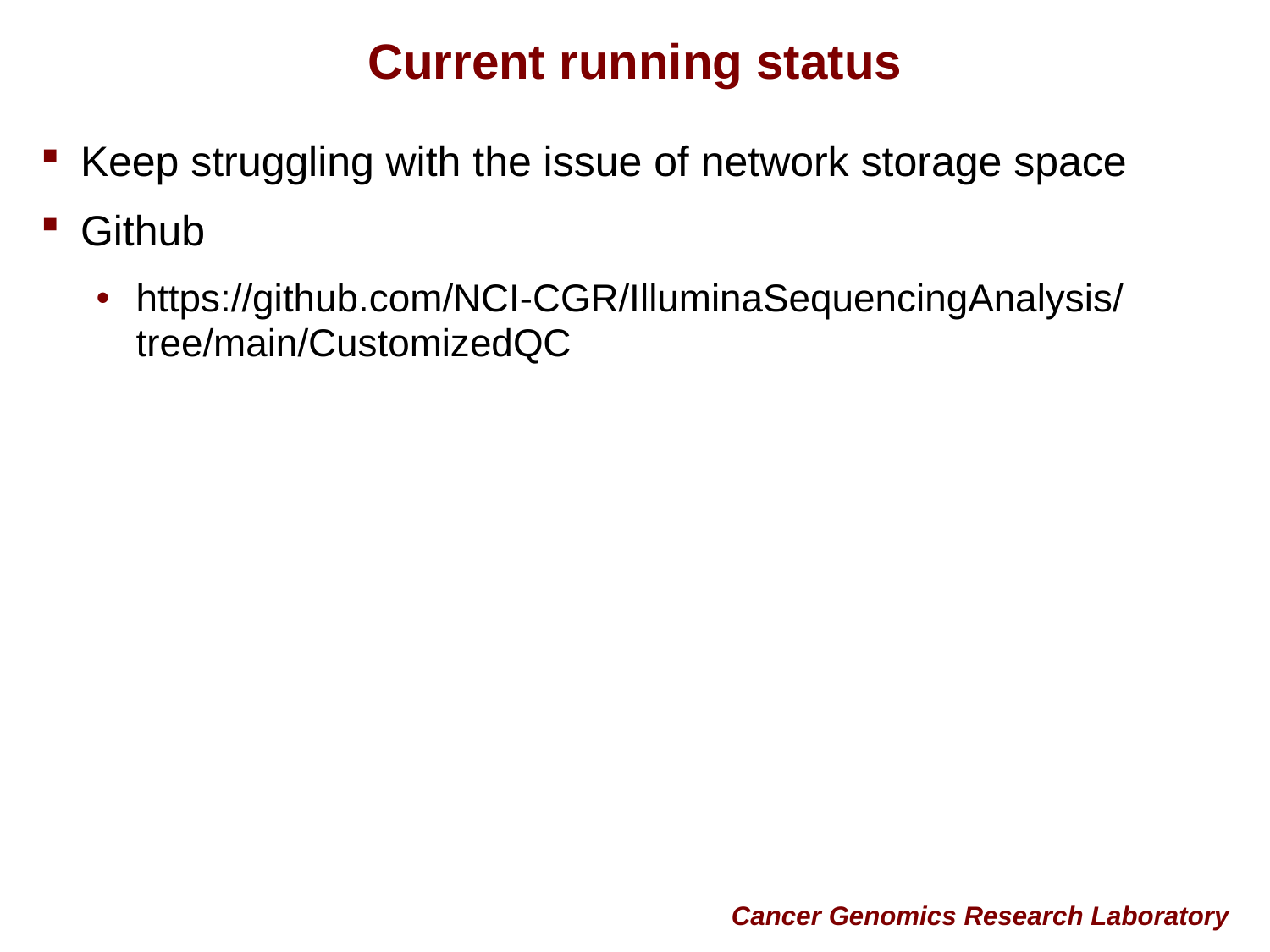

# Current running status
Keep struggling with the issue of network storage space
Github
https://github.com/NCI-CGR/IlluminaSequencingAnalysis/tree/main/CustomizedQC